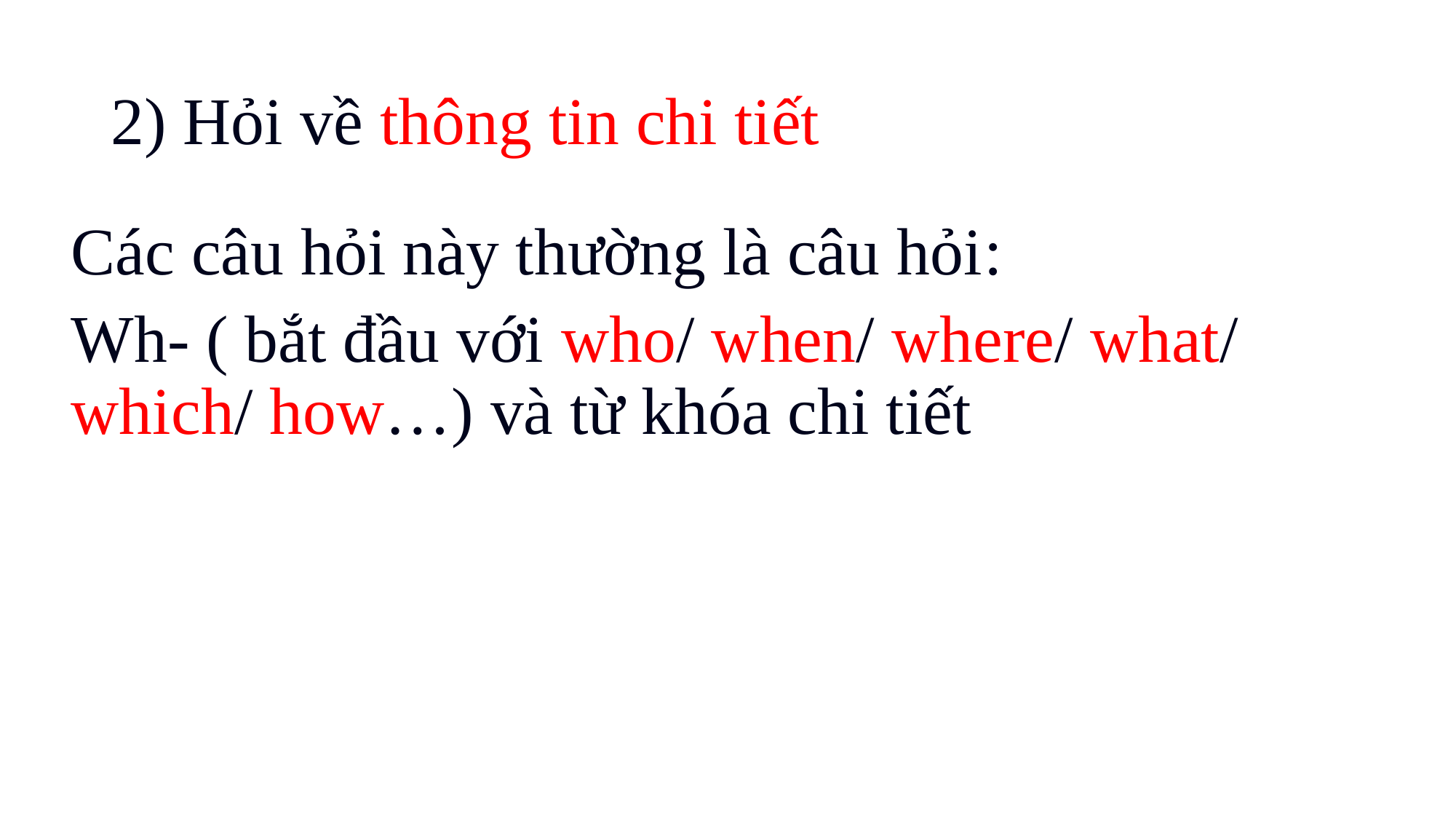

# 2) Hỏi về thông tin chi tiết
Các câu hỏi này thường là câu hỏi:
Wh- ( bắt đầu với who/ when/ where/ what/ which/ how…) và từ khóa chi tiết